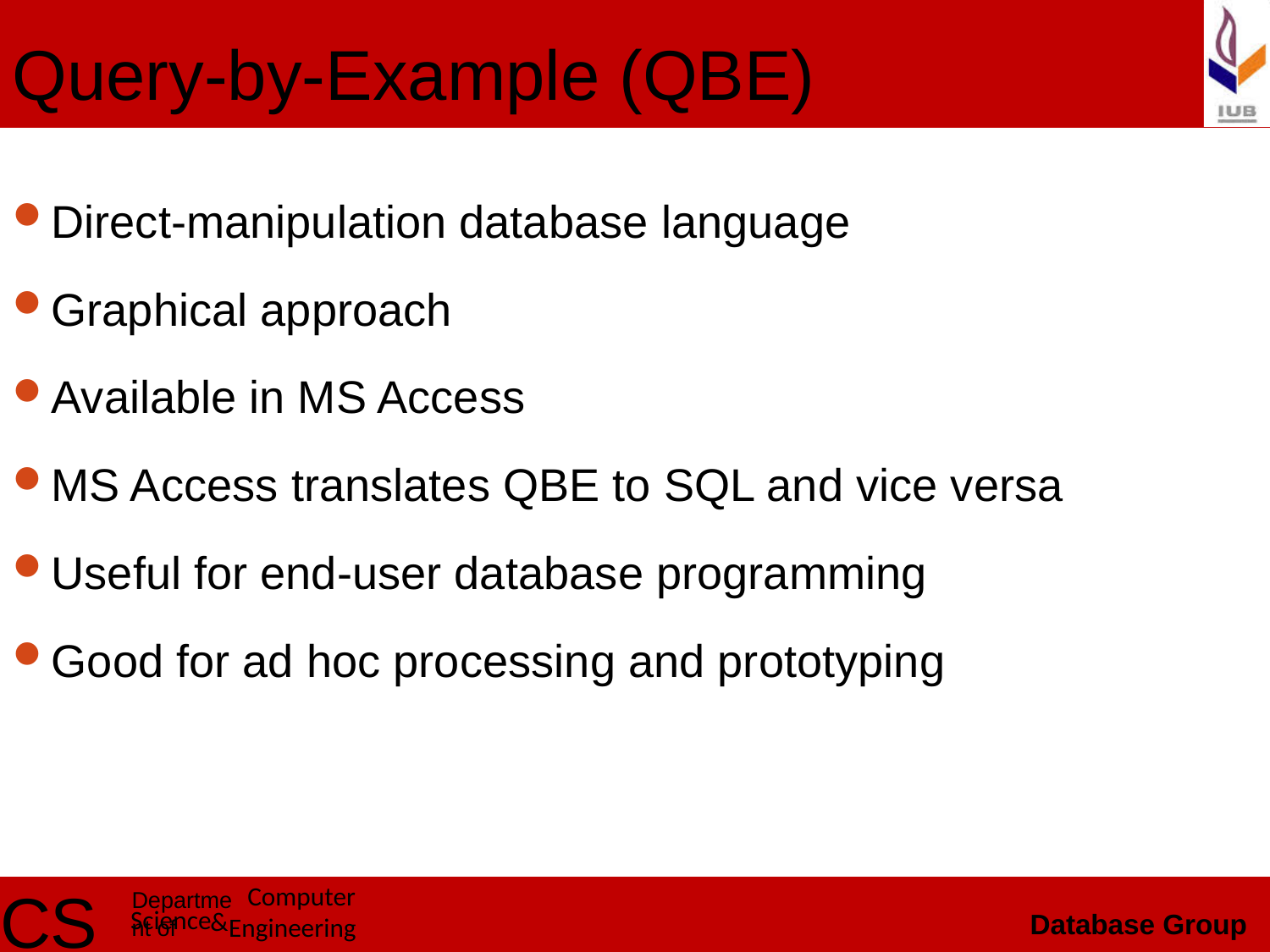

# Query-by-Example (QBE)
Direct-manipulation database language
Graphical approach
Available in MS Access
MS Access translates QBE to SQL and vice versa
Useful for end-user database programming
Good for ad hoc processing and prototyping